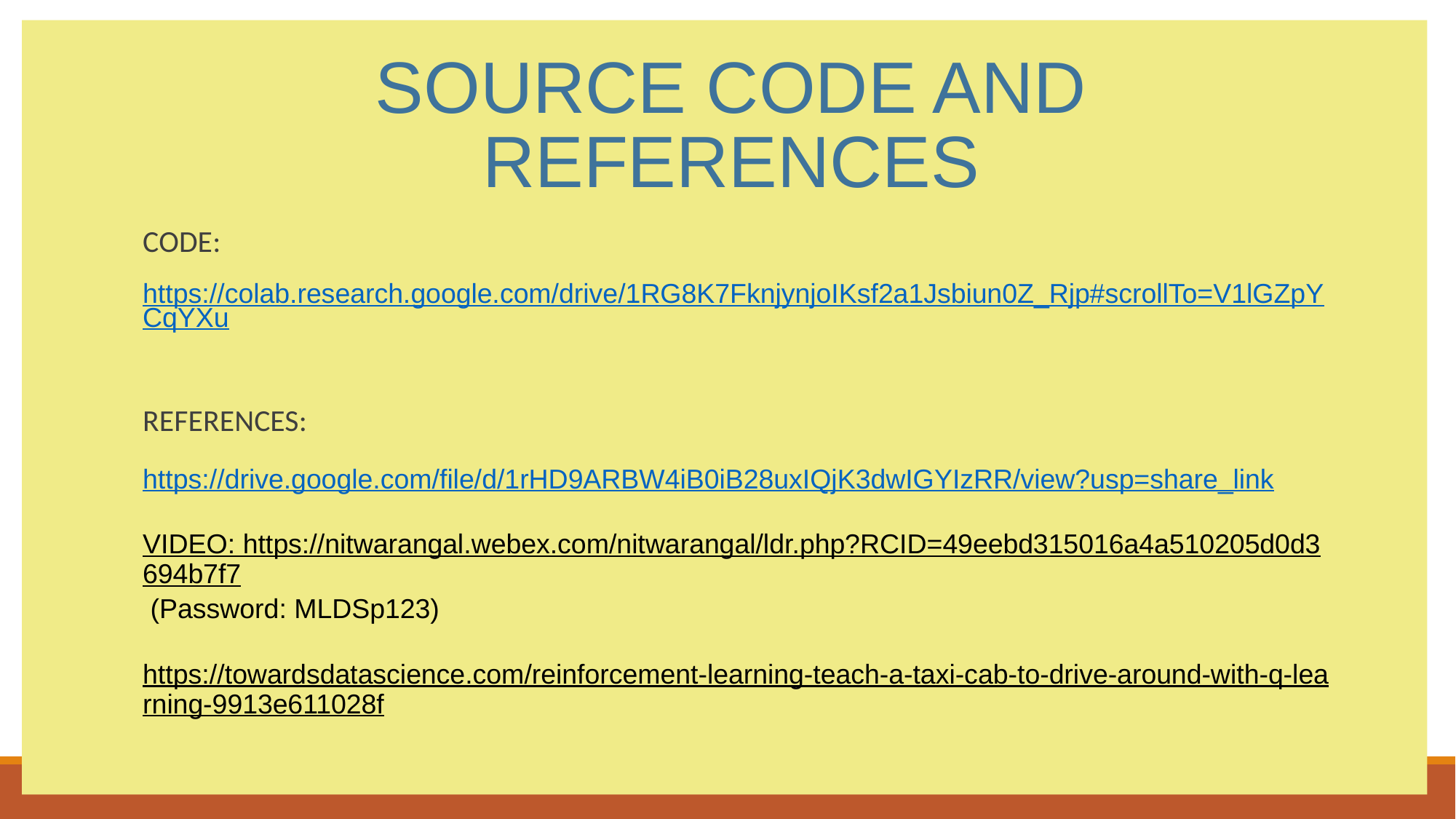

# SOURCE CODE AND REFERENCES
CODE:
https://colab.research.google.com/drive/1RG8K7FknjynjoIKsf2a1Jsbiun0Z_Rjp#scrollTo=V1lGZpYCqYXu

REFERENCES:
https://drive.google.com/file/d/1rHD9ARBW4iB0iB28uxIQjK3dwIGYIzRR/view?usp=share_link
VIDEO: https://nitwarangal.webex.com/nitwarangal/ldr.php?RCID=49eebd315016a4a510205d0d3694b7f7 (Password: MLDSp123)
https://towardsdatascience.com/reinforcement-learning-teach-a-taxi-cab-to-drive-around-with-q-learning-9913e611028f